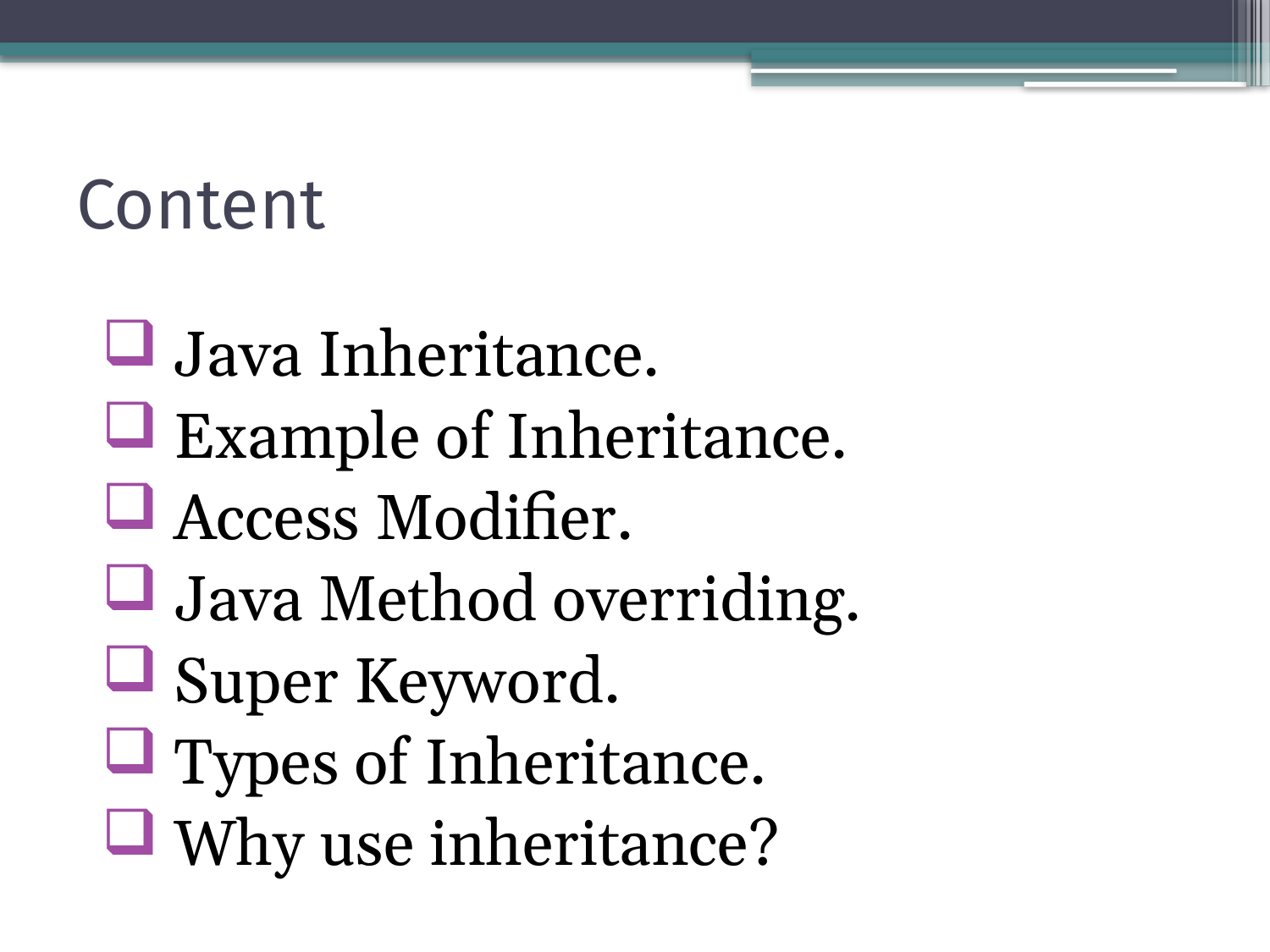

# Content
 Java Inheritance.
 Example of Inheritance.
 Access Modifier.
 Java Method overriding.
 Super Keyword.
 Types of Inheritance.
 Why use inheritance?